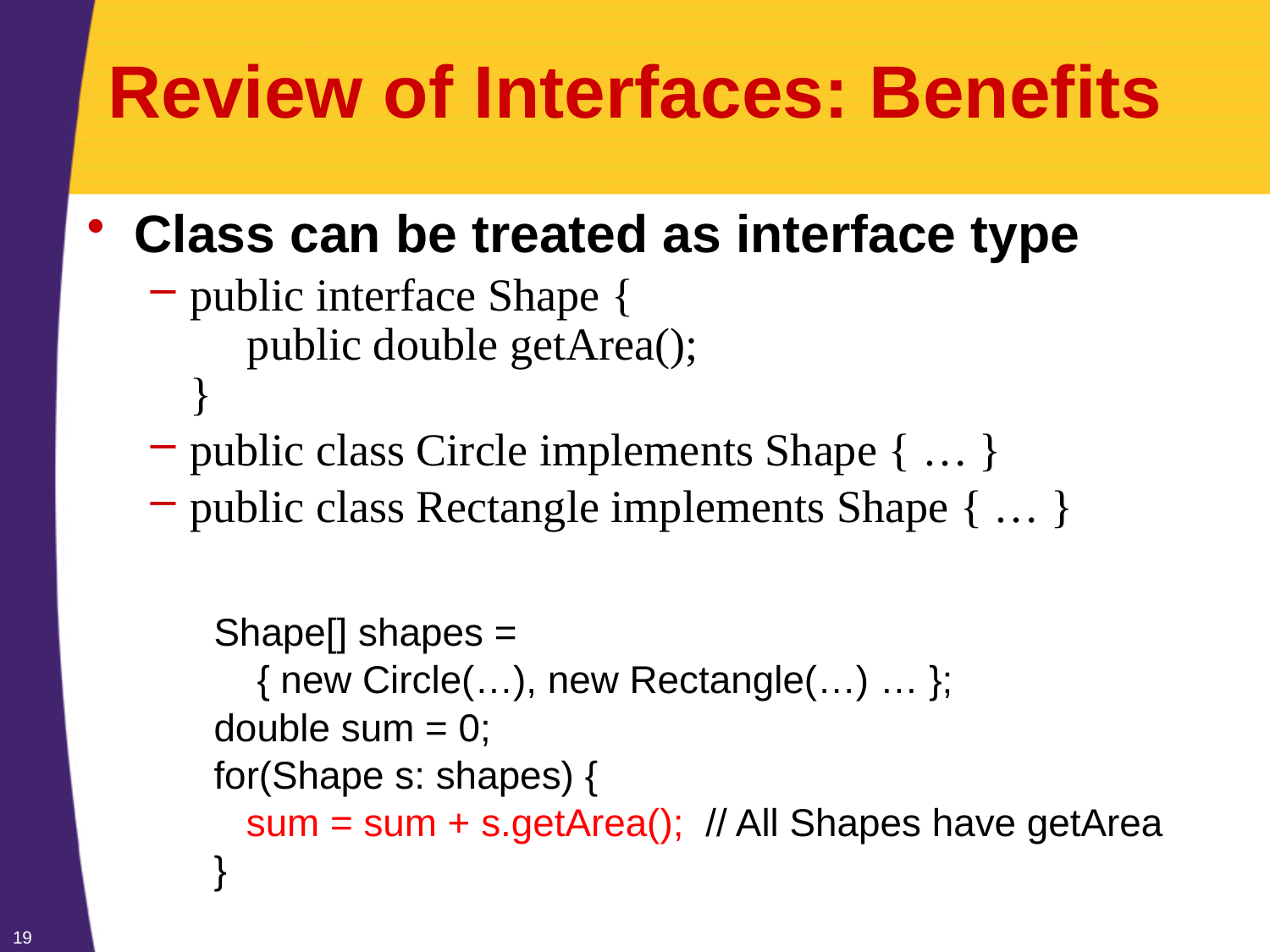

# Review of Interfaces: Benefits
Class can be treated as interface type
public interface Shape {
     public double getArea();
}
public class Circle implements Shape { … }
public class Rectangle implements Shape { … }

Shape[] shapes =
    { new Circle(…), new Rectangle(…) … };
double sum = 0;
for(Shape s: shapes) {
   sum = sum + s.getArea();  // All Shapes have getArea
}
19